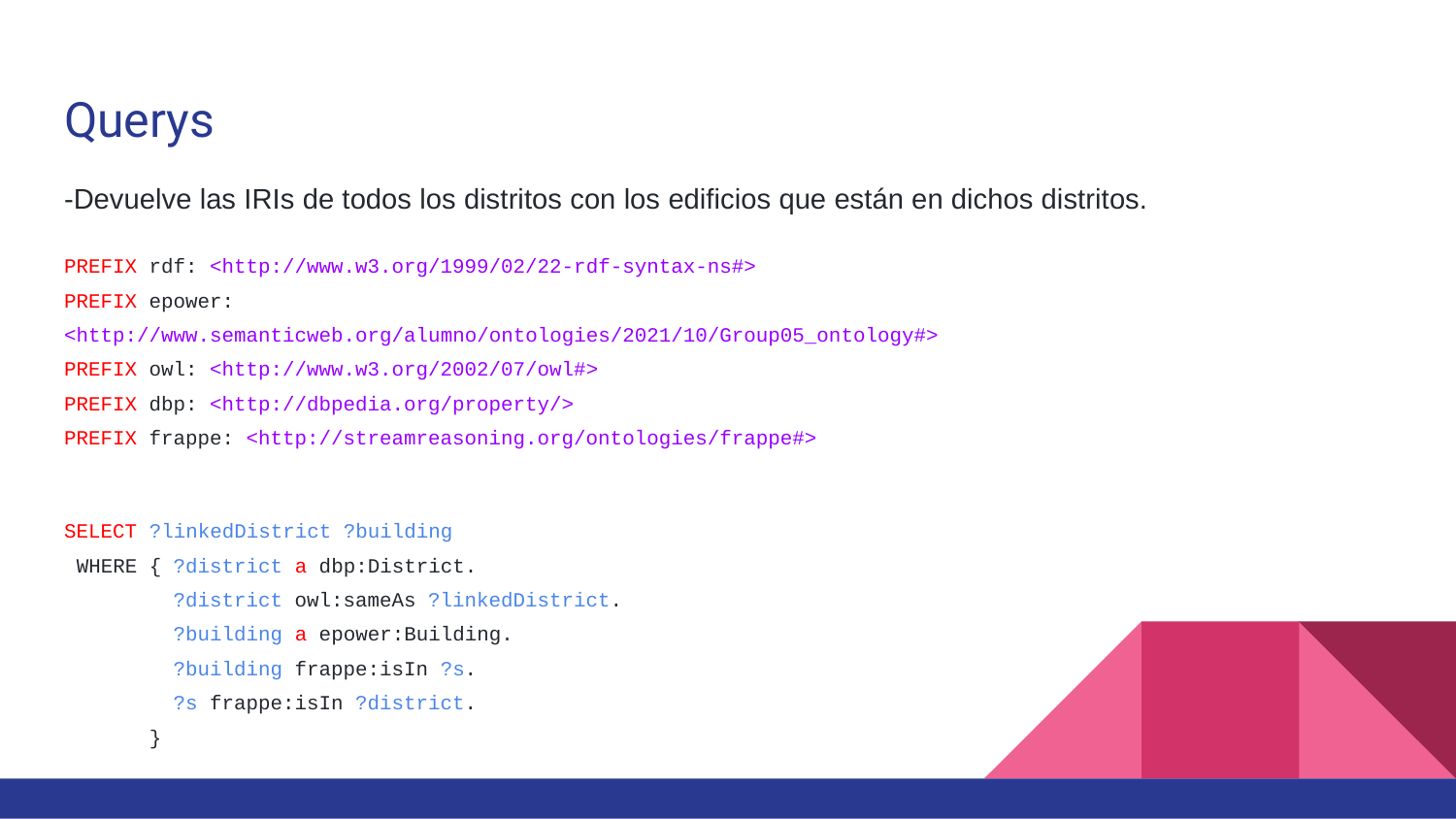

# Querys
-Devuelve las IRIs de todos los distritos con los edificios que están en dichos distritos.
PREFIX rdf: <http://www.w3.org/1999/02/22-rdf-syntax-ns#>
PREFIX epower: <http://www.semanticweb.org/alumno/ontologies/2021/10/Group05_ontology#>
PREFIX owl: <http://www.w3.org/2002/07/owl#>
PREFIX dbp: <http://dbpedia.org/property/>
PREFIX frappe: <http://streamreasoning.org/ontologies/frappe#>

SELECT ?linkedDistrict ?building
 WHERE { ?district a dbp:District.
         ?district owl:sameAs ?linkedDistrict.
         ?building a epower:Building.
         ?building frappe:isIn ?s.
         ?s frappe:isIn ?district.
       }